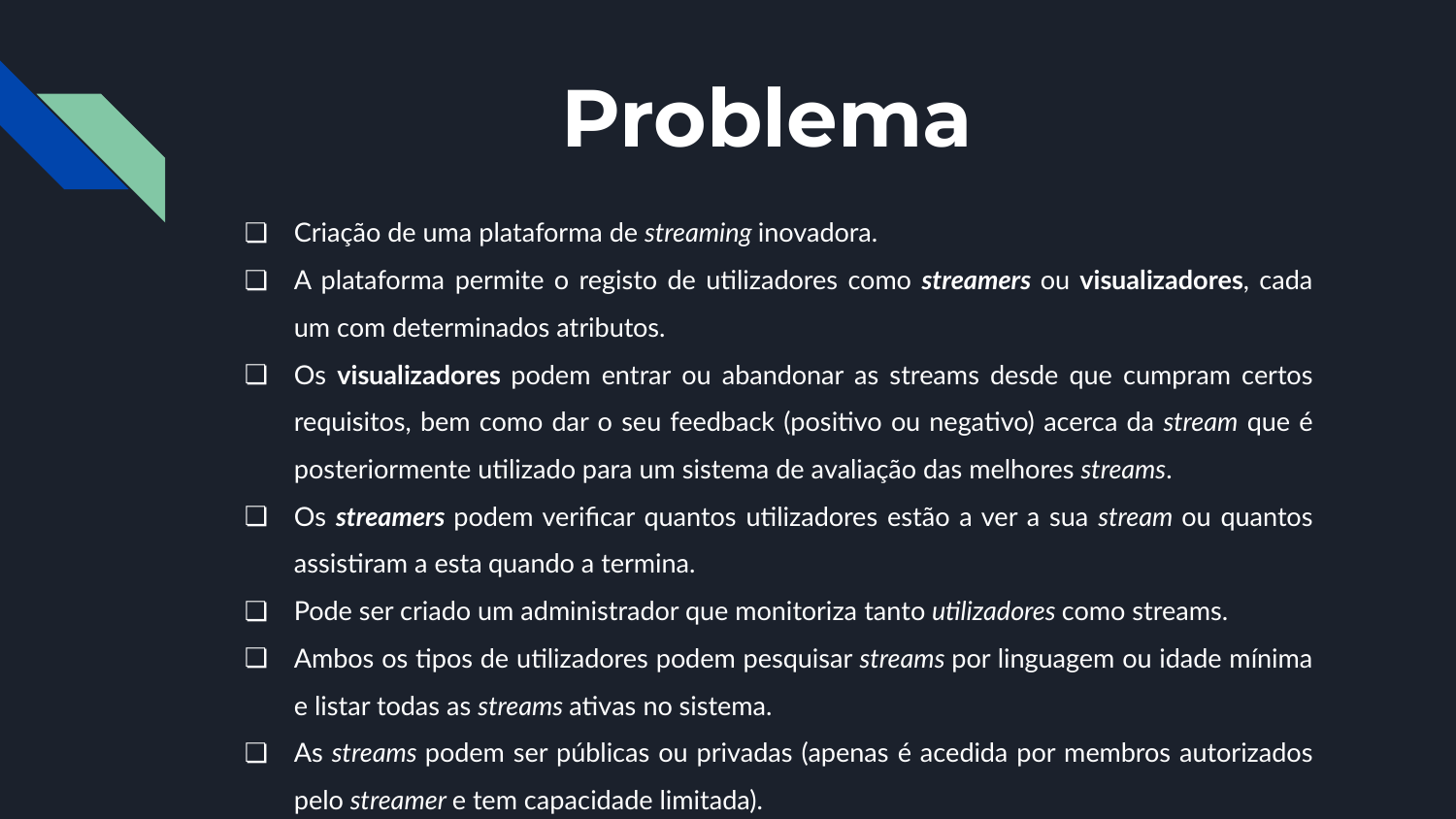

# Problema
Criação de uma plataforma de streaming inovadora.
A plataforma permite o registo de utilizadores como streamers ou visualizadores, cada um com determinados atributos.
Os visualizadores podem entrar ou abandonar as streams desde que cumpram certos requisitos, bem como dar o seu feedback (positivo ou negativo) acerca da stream que é posteriormente utilizado para um sistema de avaliação das melhores streams.
Os streamers podem verificar quantos utilizadores estão a ver a sua stream ou quantos assistiram a esta quando a termina.
Pode ser criado um administrador que monitoriza tanto utilizadores como streams.
Ambos os tipos de utilizadores podem pesquisar streams por linguagem ou idade mínima e listar todas as streams ativas no sistema.
As streams podem ser públicas ou privadas (apenas é acedida por membros autorizados pelo streamer e tem capacidade limitada).